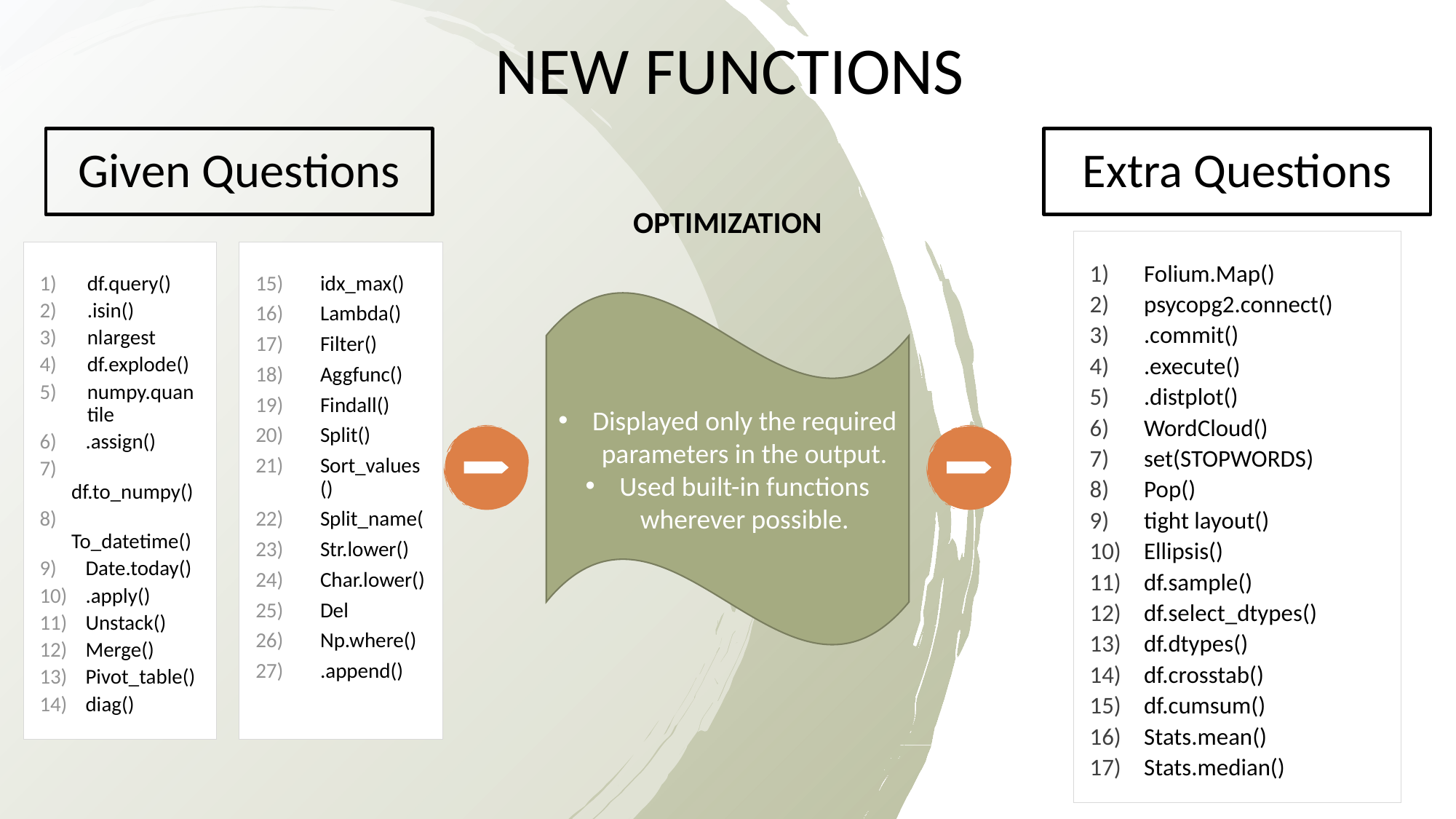

# NEW FUNCTIONS
Given Questions
Extra Questions
OPTIMIZATION
Folium.Map()
psycopg2.connect()
.commit()
.execute()
.distplot()
WordCloud()
set(STOPWORDS)
Pop()
tight layout()
Ellipsis()
df.sample()
df.select_dtypes()
df.dtypes()
df.crosstab()
df.cumsum()
Stats.mean()
Stats.median()

df.query()
.isin()
nlargest
df.explode()
numpy.quantile
   .assign()
   df.to_numpy()
   To_datetime()
   Date.today()
   .apply()
   Unstack()
   Merge()
   Pivot_table()
   diag()
idx_max()
Lambda()
Filter()
Aggfunc()
Findall()
Split()
Sort_values()
Split_name(
Str.lower()
Char.lower()
Del
Np.where()
.append()

Displayed only the required parameters in the output.
Used built-in functions wherever possible.
4